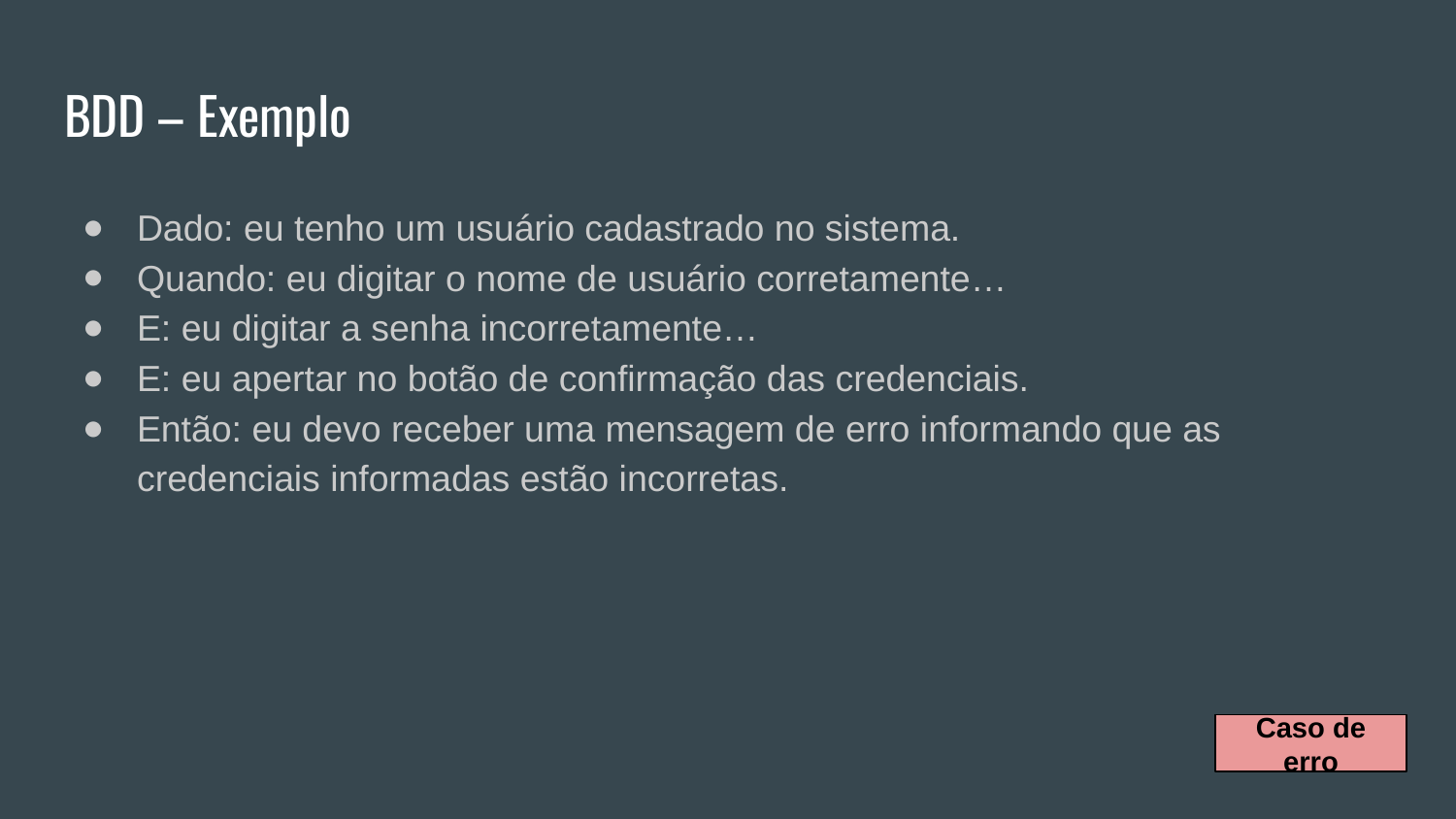

# BDD – Exemplo
Dado: eu tenho um usuário cadastrado no sistema.
Quando: eu digitar o nome de usuário corretamente…
E: eu digitar a senha incorretamente…
E: eu apertar no botão de confirmação das credenciais.
Então: eu devo receber uma mensagem de erro informando que as credenciais informadas estão incorretas.
Caso de erro